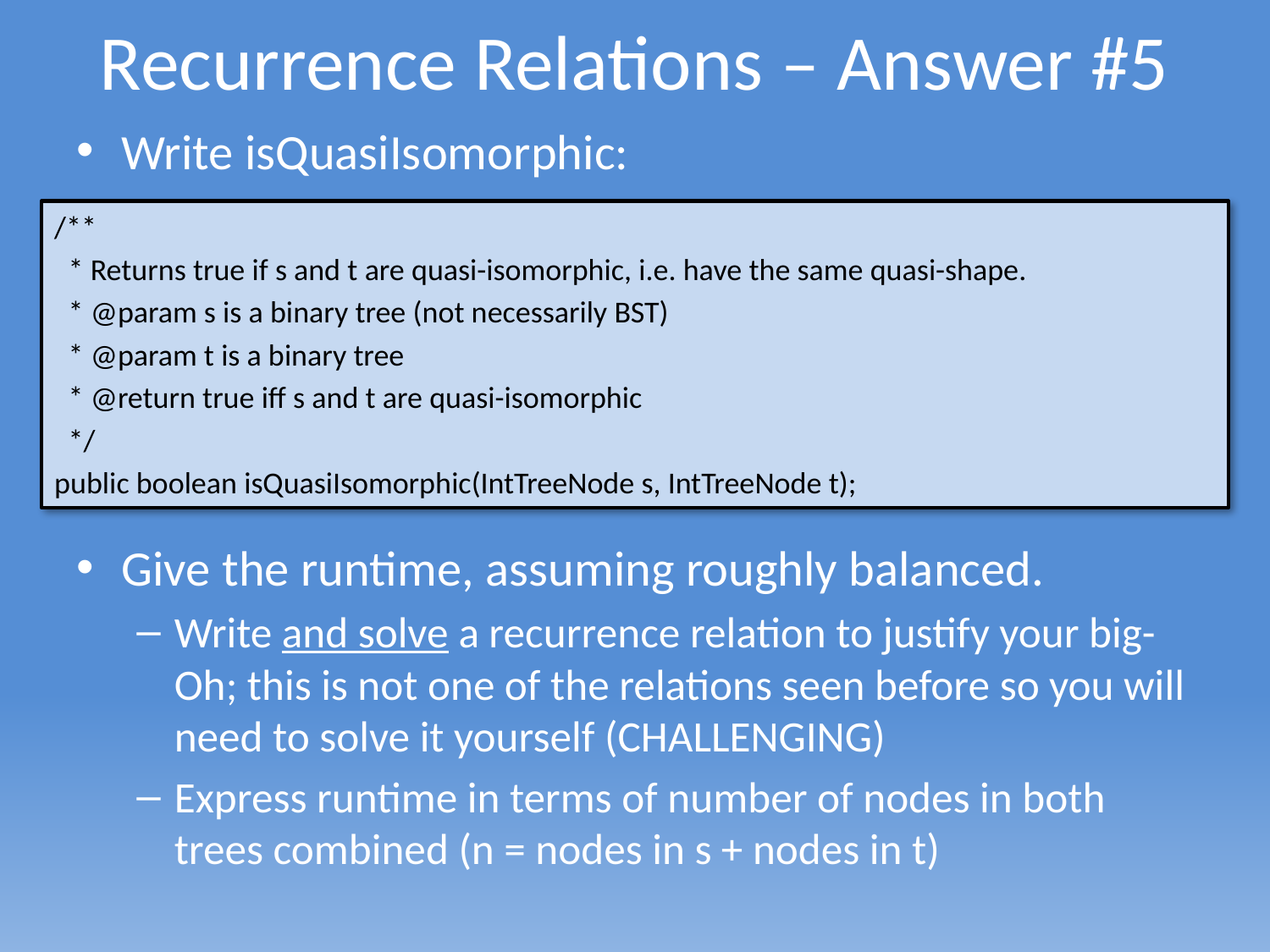

# Recurrence Relations – Answer #5
Write isQuasiIsomorphic:

Give the runtime, assuming roughly balanced.
Write and solve a recurrence relation to justify your big-Oh; this is not one of the relations seen before so you will need to solve it yourself (CHALLENGING)
Express runtime in terms of number of nodes in both trees combined (n = nodes in s + nodes in t)
/**
  * Returns true if s and t are quasi-isomorphic, i.e. have the same quasi-shape.
  * @param s is a binary tree (not necessarily BST)
  * @param t is a binary tree
  * @return true iff s and t are quasi-isomorphic
  */
public boolean isQuasiIsomorphic(IntTreeNode s, IntTreeNode t);